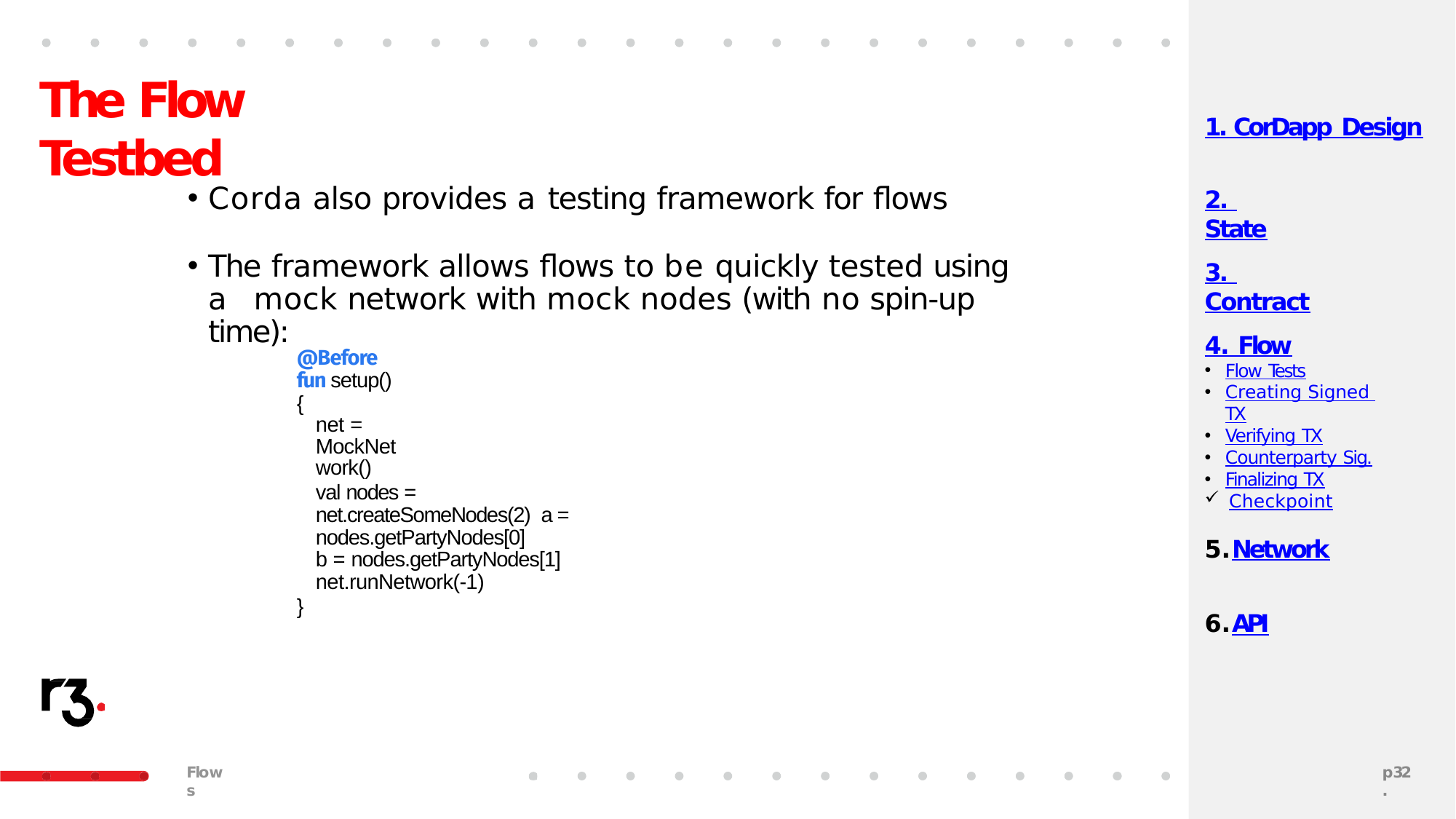

# The Flow Testbed
1. CorDapp Design
Corda also provides a testing framework for flows

The framework allows flows to be quickly tested using a  mock network with mock nodes (with no spin-up time):
2. State
3. Contract
4. Flow
Flow Tests
Creating Signed TX
Verifying TX
Counterparty Sig.
Finalizing TX
Checkpoint
@Before  fun setup() {
net = MockNetwork()
val nodes = net.createSomeNodes(2)  a = nodes.getPartyNodes[0]
b = nodes.getPartyNodes[1]
net.runNetwork(-1)
}
Network

API
Flows
p32.